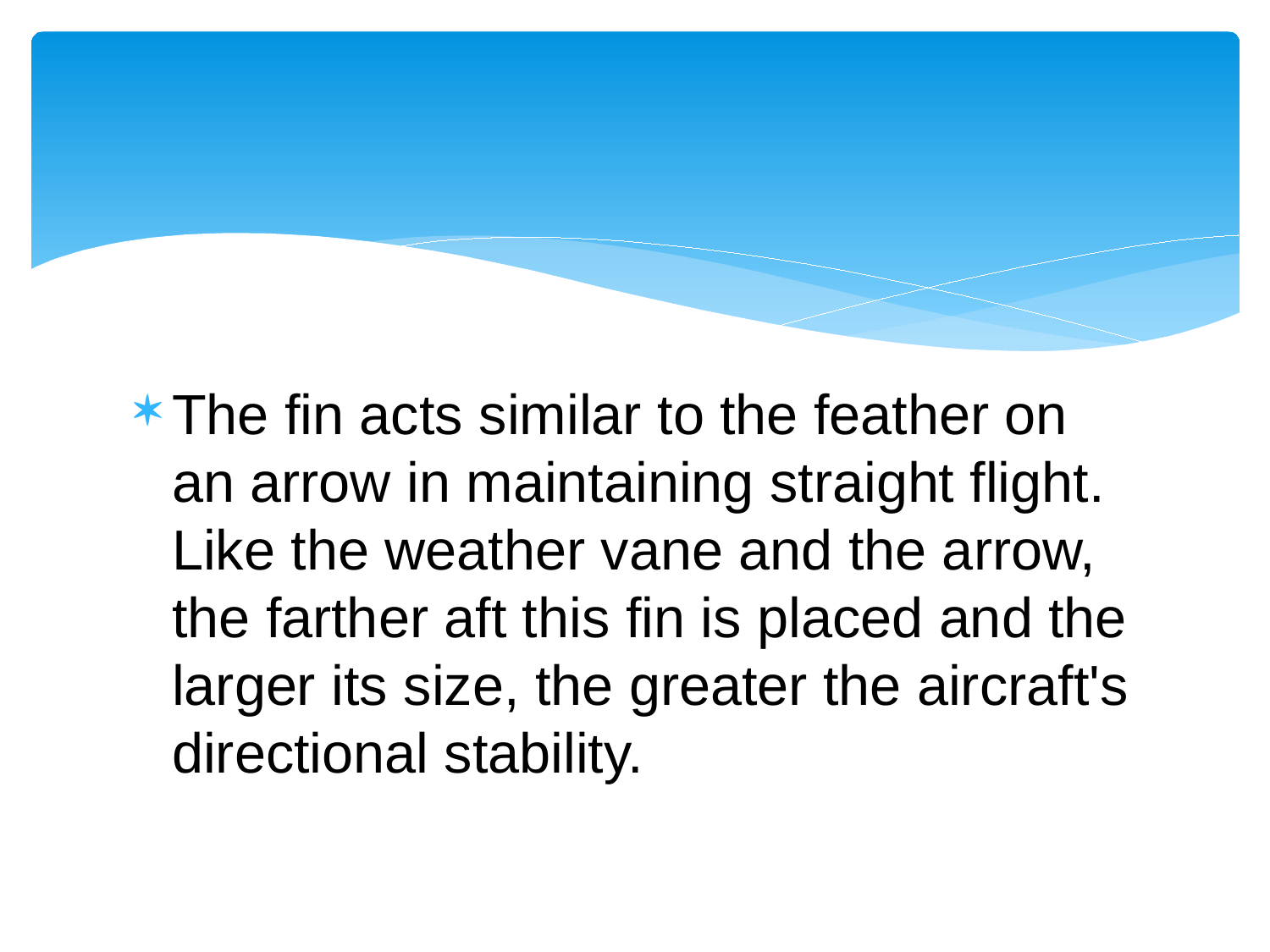

#
The fin acts similar to the feather on an arrow in maintaining straight flight. Like the weather vane and the arrow, the farther aft this fin is placed and the larger its size, the greater the aircraft's directional stability.